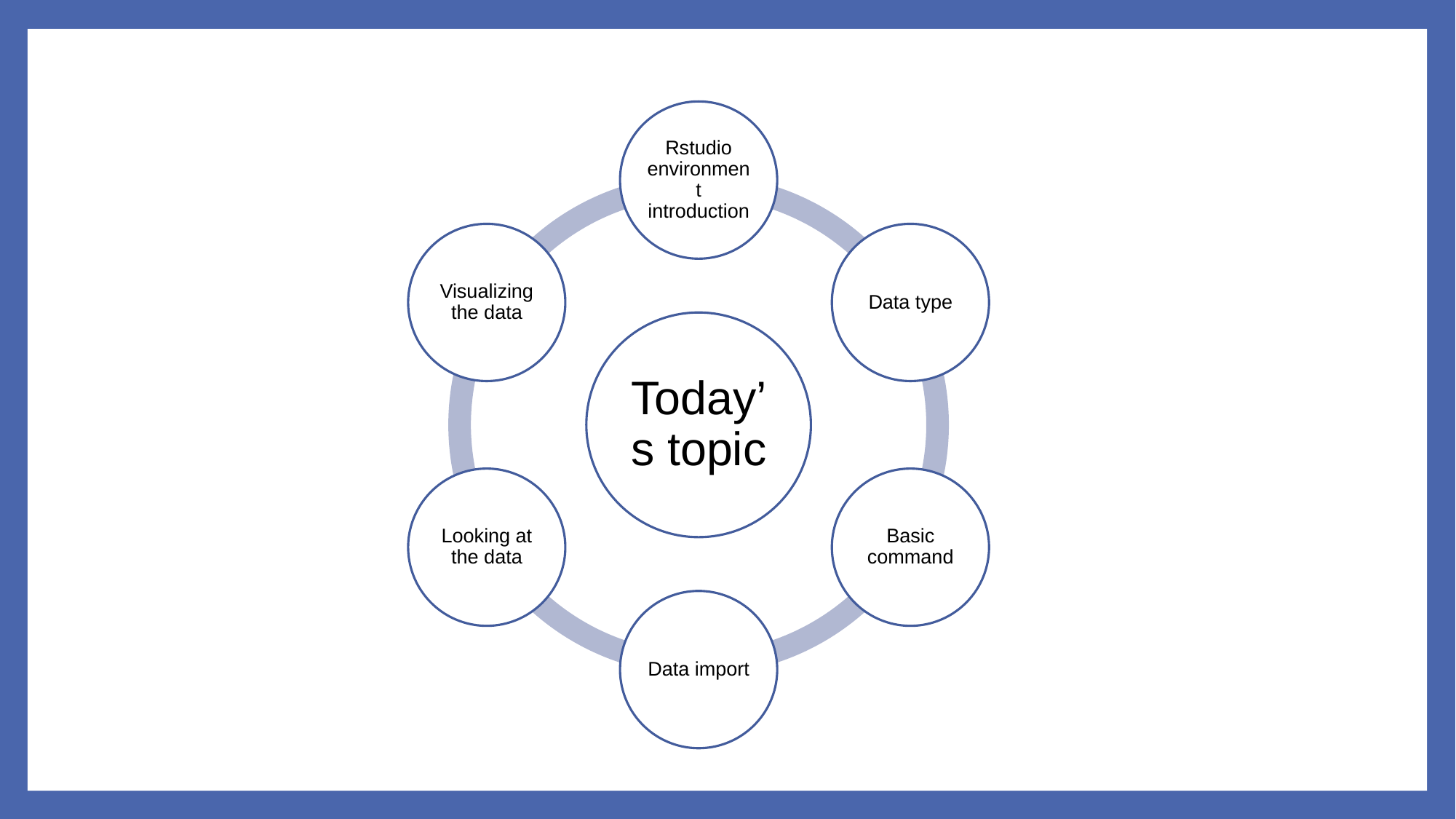

#
Today’s topic
Rstudio environment introduction
Data type
Basic command
Data import
Looking at the data
Visualizing the data